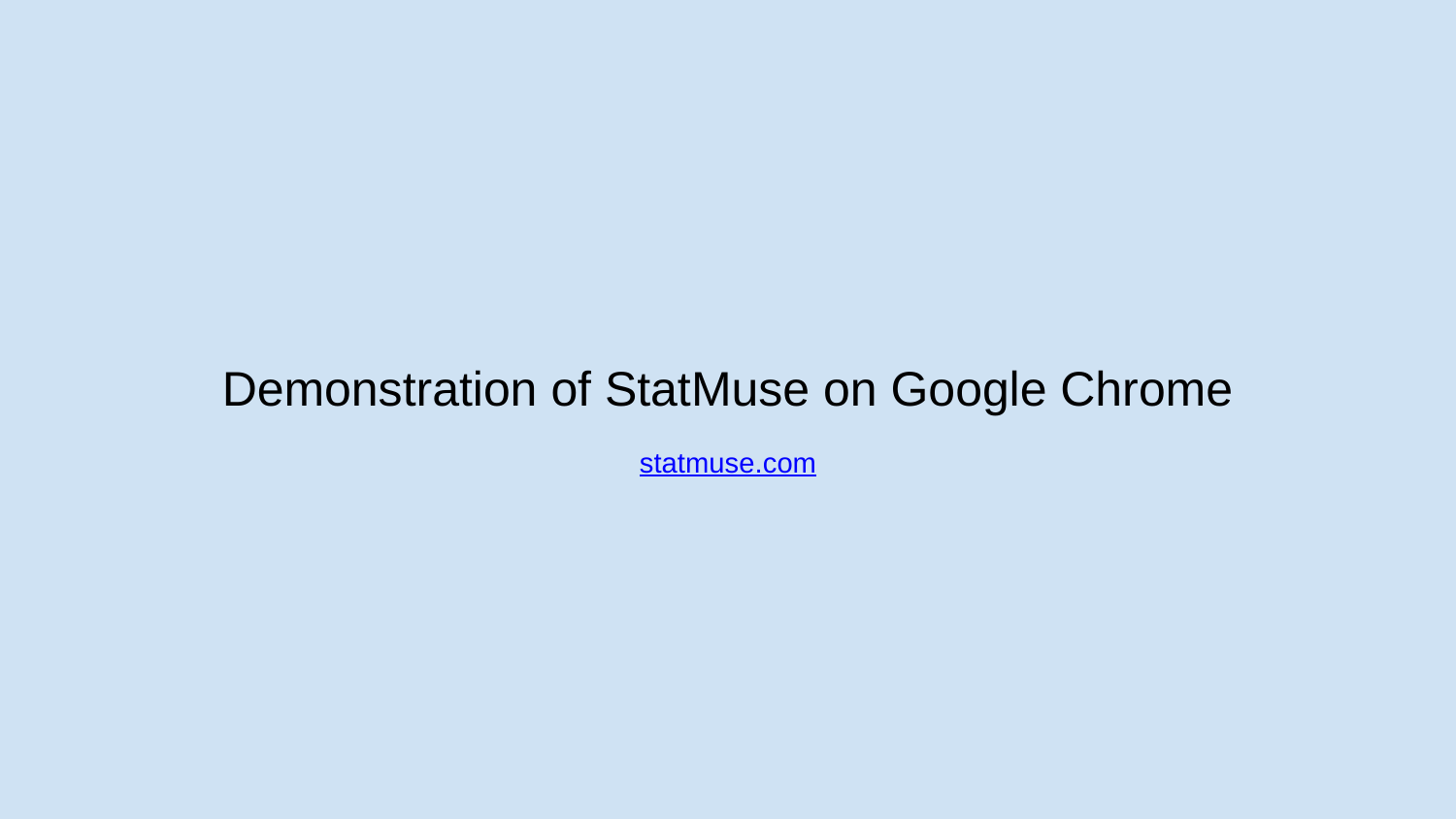

Demonstration of StatMuse on Google Chrome
statmuse.com